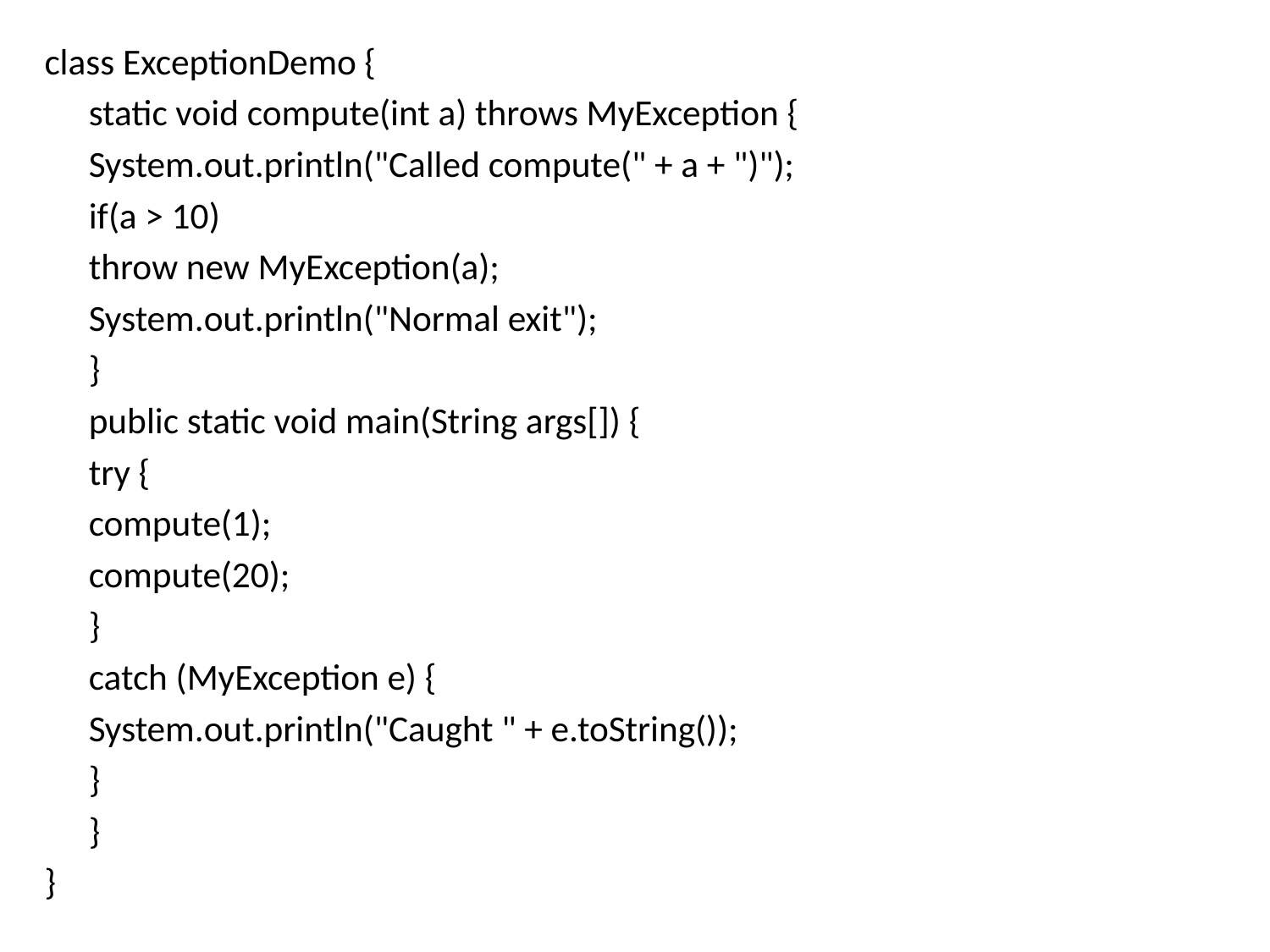

class ExceptionDemo {
	static void compute(int a) throws MyException {
		System.out.println("Called compute(" + a + ")");
		if(a > 10)
			throw new MyException(a);
		System.out.println("Normal exit");
	}
	public static void main(String args[]) {
		try {
			compute(1);
			compute(20);
		}
		catch (MyException e) {
			System.out.println("Caught " + e.toString());
		}
	}
}